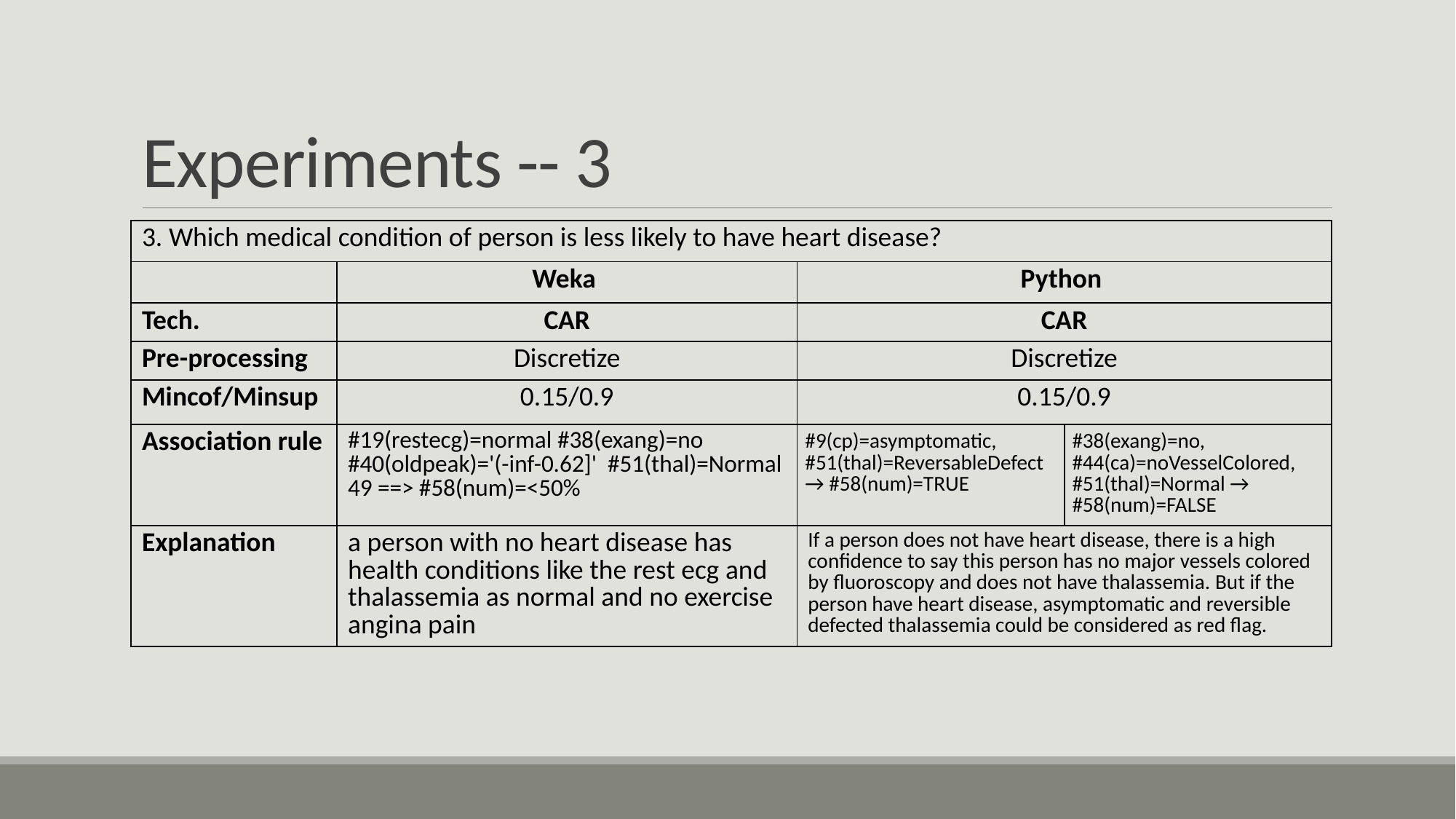

# Experiments -- 3
| 3. Which medical condition of person is less likely to have heart disease? |  |  |  |
| --- | --- | --- | --- |
|  | Weka | Python |  |
| Tech. | CAR | CAR |  |
| Pre-processing | Discretize | Discretize |  |
| Mincof/Minsup | 0.15/0.9 | 0.15/0.9 |  |
| Association rule | #19(restecg)=normal #38(exang)=no #40(oldpeak)='(-inf-0.62]' #51(thal)=Normal 49 ==> #58(num)=<50% | #9(cp)=asymptomatic, #51(thal)=ReversableDefect → #58(num)=TRUE | #38(exang)=no, #44(ca)=noVesselColored, #51(thal)=Normal → #58(num)=FALSE |
| Explanation | a person with no heart disease has health conditions like the rest ecg and thalassemia as normal and no exercise angina pain | If a person does not have heart disease, there is a high confidence to say this person has no major vessels colored by fluoroscopy and does not have thalassemia. But if the person have heart disease, asymptomatic and reversible defected thalassemia could be considered as red flag. |  |